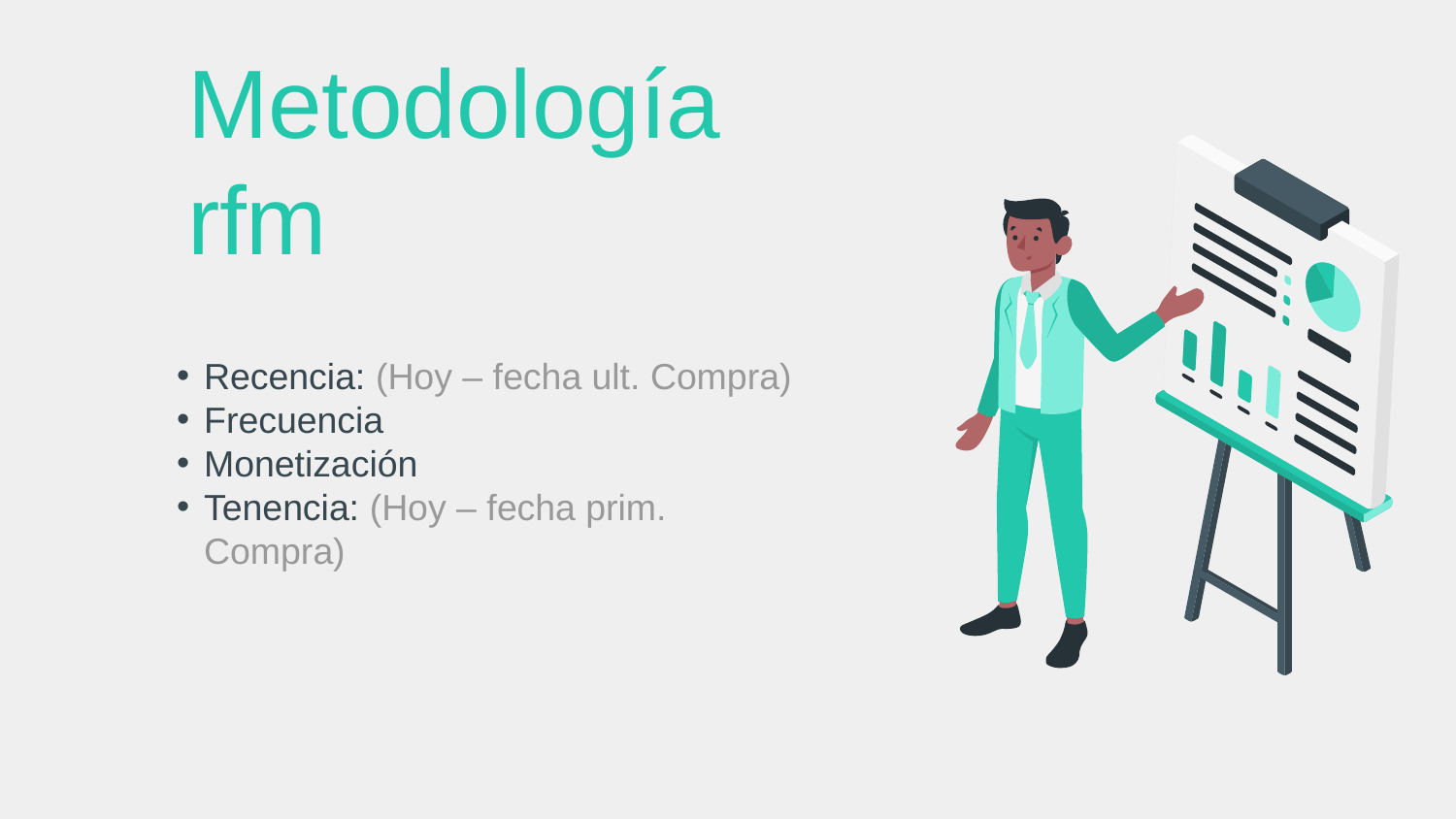

# Metodología rfm

Recencia: (Hoy – fecha ult. Compra)
Frecuencia
Monetización
Tenencia: (Hoy – fecha prim. Compra)